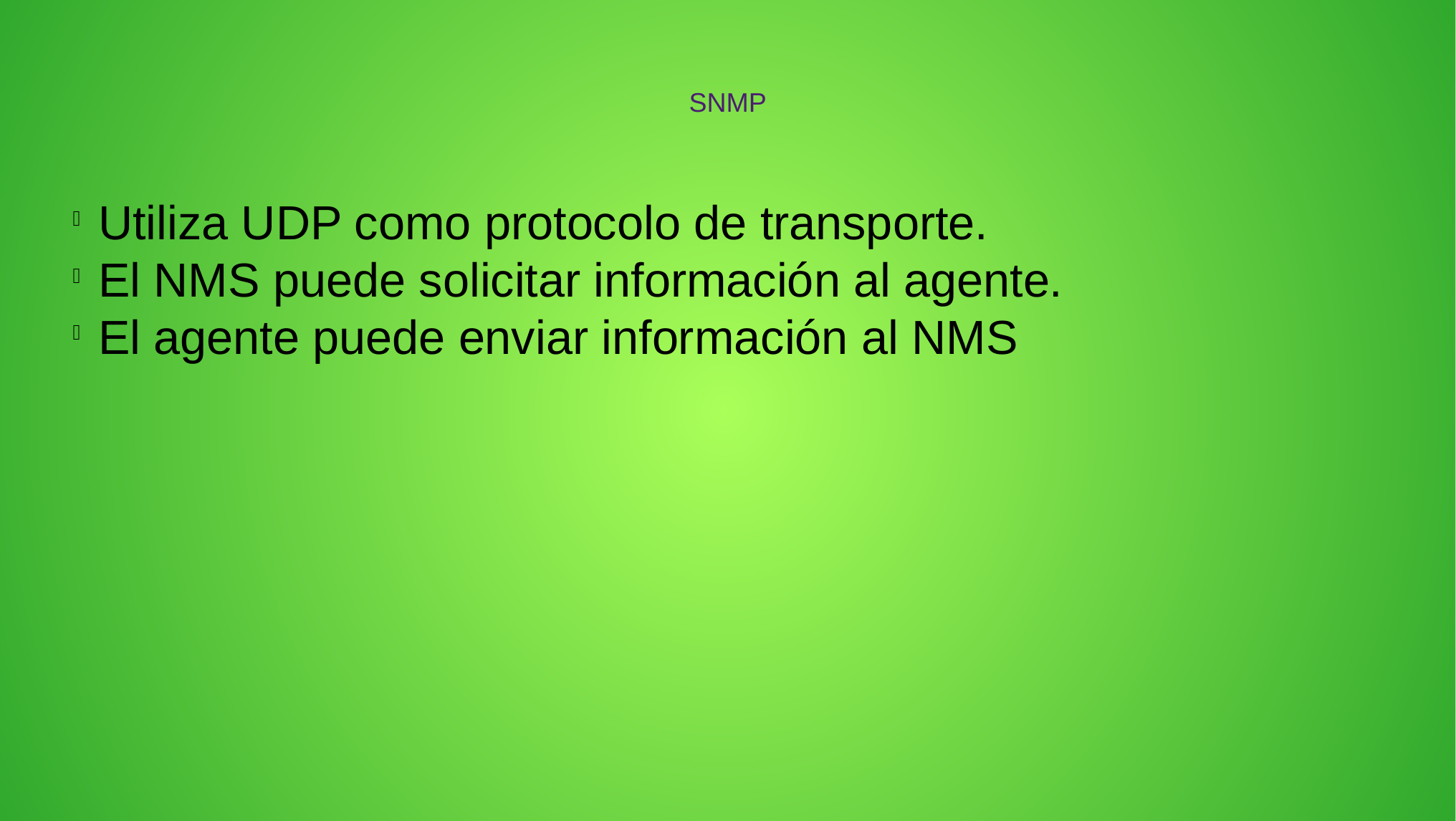

SNMP
Utiliza UDP como protocolo de transporte.
El NMS puede solicitar información al agente.
El agente puede enviar información al NMS